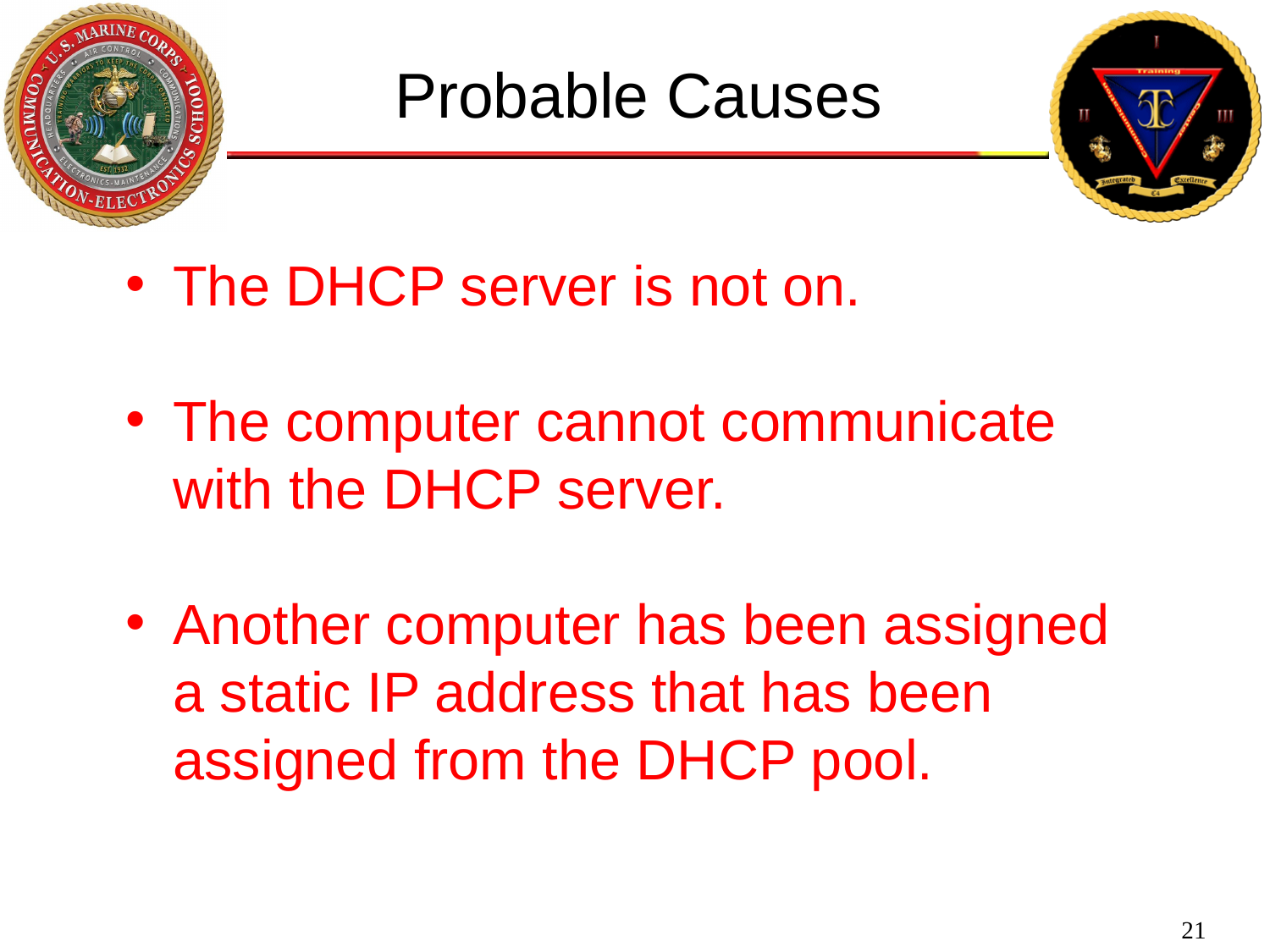

Probable Causes
The DHCP server is not on.

The computer cannot communicate with the DHCP server.

Another computer has been assigned a static IP address that has been assigned from the DHCP pool.